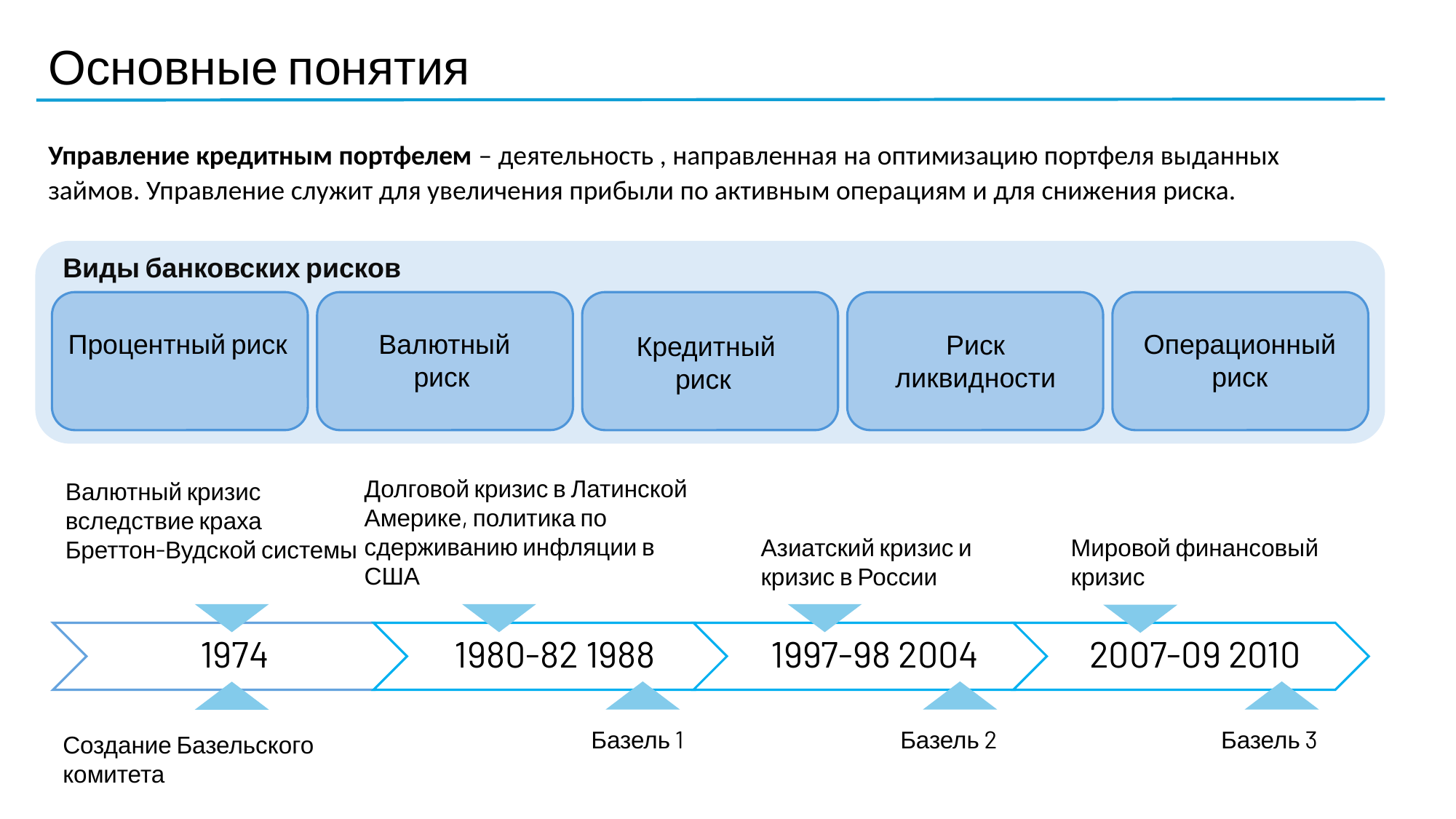

Основные понятия
Управление кредитным портфелем – деятельность , направленная на оптимизацию портфеля выданных займов. Управление служит для увеличения прибыли по активным операциям и для снижения риска.

# Виды риска
Виды банковских рисков

Валютный
риск
Операционный
риск
Процентный риск
Риск
ликвидности
Кредитный
риск
Долговой кризис в Латинской Америке, политика по сдерживанию инфляции в США
Валютный кризис вследствие краха Бреттон-Вудской системы
Мировой финансовый кризис
Азиатский кризис и кризис в России

1974
1980-82 1988
1997-98 2004
2007-09 2010

Базель 1
Базель 2
Базель 3
Создание Базельского комитета